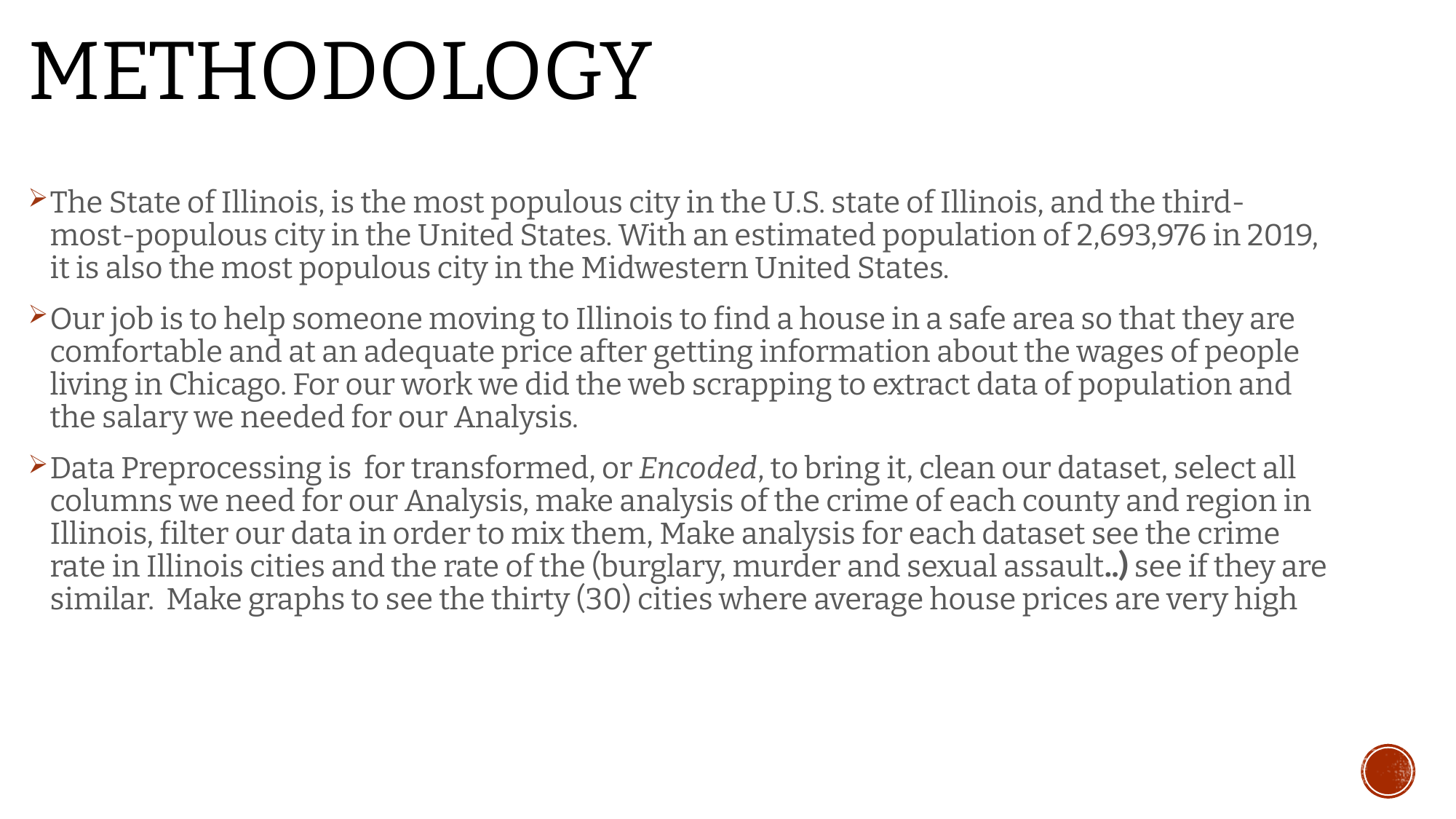

# methodology
The State of Illinois, is the most populous city in the U.S. state of Illinois, and the third-most-populous city in the United States. With an estimated population of 2,693,976 in 2019, it is also the most populous city in the Midwestern United States.
Our job is to help someone moving to Illinois to find a house in a safe area so that they are comfortable and at an adequate price after getting information about the wages of people living in Chicago. For our work we did the web scrapping to extract data of population and the salary we needed for our Analysis.
Data Preprocessing is  for transformed, or Encoded, to bring it, clean our dataset, select all columns we need for our Analysis, make analysis of the crime of each county and region in Illinois, filter our data in order to mix them, Make analysis for each dataset see the crime rate in Illinois cities and the rate of the (burglary, murder and sexual assault..) see if they are similar.  Make graphs to see the thirty (30) cities where average house prices are very high